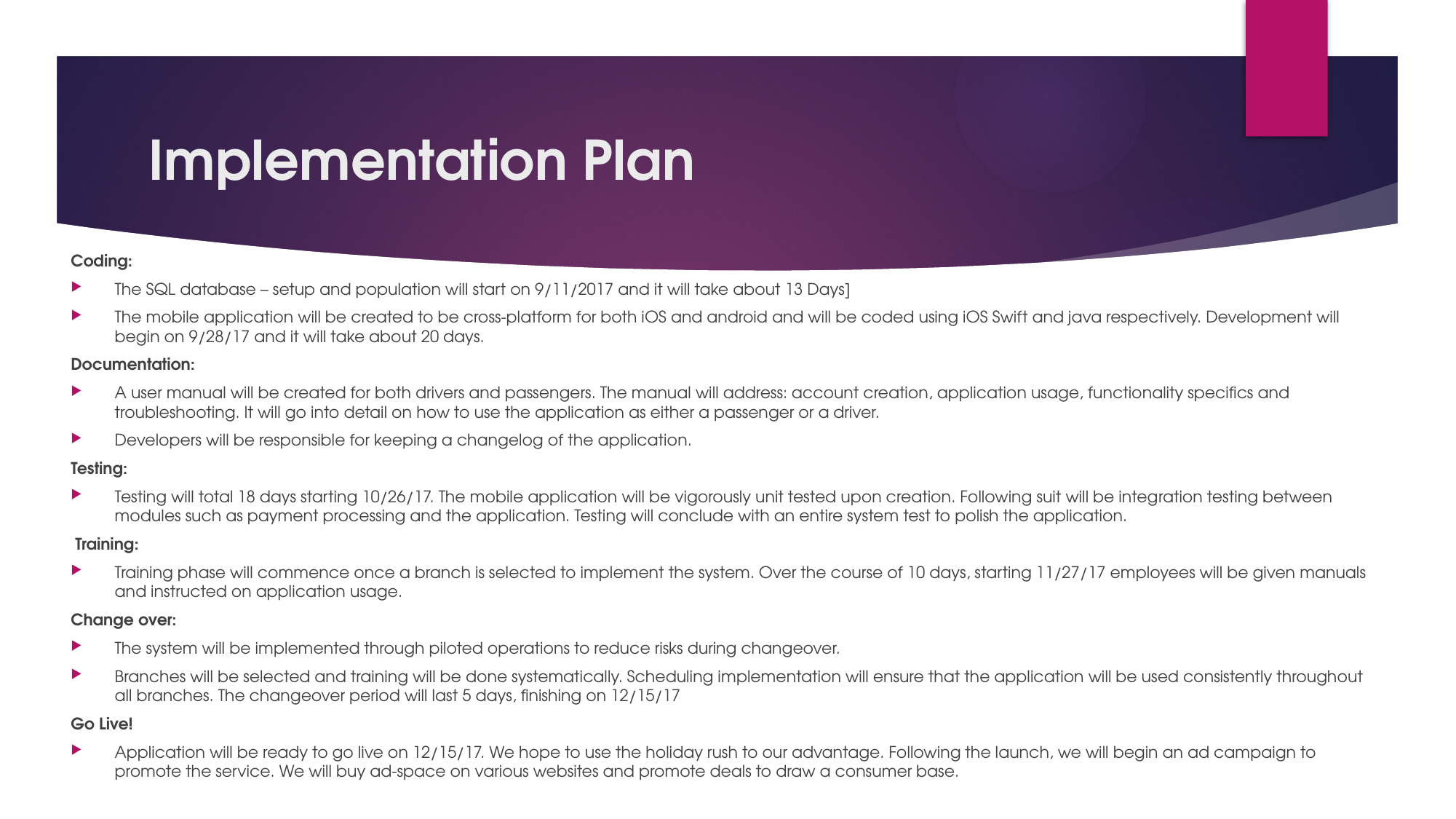

# Implementation Plan
Coding:
The SQL database – setup and population will start on 9/11/2017 and it will take about 13 Days]
The mobile application will be created to be cross-platform for both iOS and android and will be coded using iOS Swift and java respectively. Development will begin on 9/28/17 and it will take about 20 days.
Documentation:
A user manual will be created for both drivers and passengers. The manual will address: account creation, application usage, functionality specifics and troubleshooting. It will go into detail on how to use the application as either a passenger or a driver.
Developers will be responsible for keeping a changelog of the application.
Testing:
Testing will total 18 days starting 10/26/17. The mobile application will be vigorously unit tested upon creation. Following suit will be integration testing between modules such as payment processing and the application. Testing will conclude with an entire system test to polish the application.
 Training:
Training phase will commence once a branch is selected to implement the system. Over the course of 10 days, starting 11/27/17 employees will be given manuals and instructed on application usage.
Change over:
The system will be implemented through piloted operations to reduce risks during changeover.
Branches will be selected and training will be done systematically. Scheduling implementation will ensure that the application will be used consistently throughout all branches. The changeover period will last 5 days, finishing on 12/15/17
Go Live!
Application will be ready to go live on 12/15/17. We hope to use the holiday rush to our advantage. Following the launch, we will begin an ad campaign to promote the service. We will buy ad-space on various websites and promote deals to draw a consumer base.